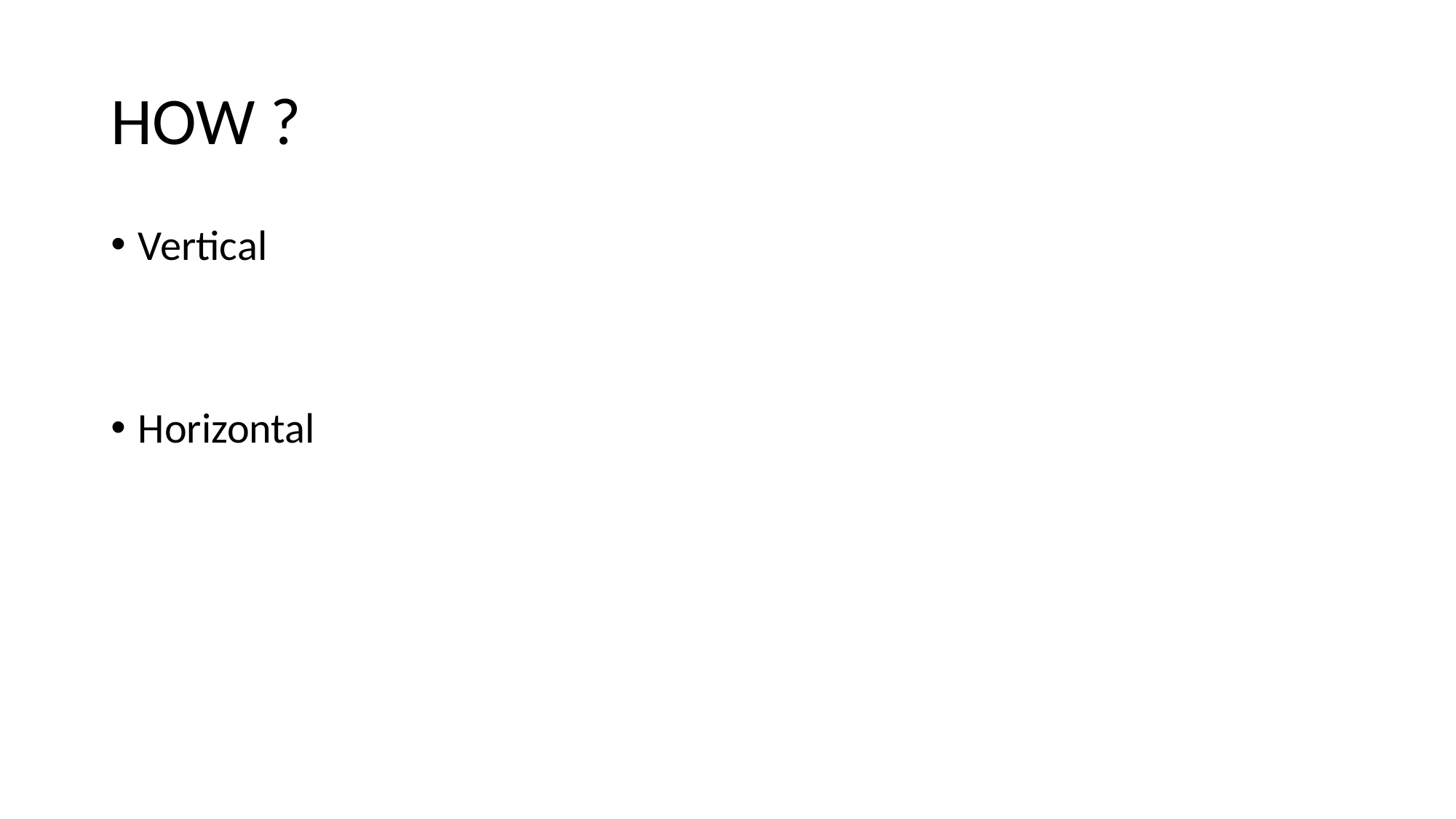

# HOW ?
Vertical
200 - 500

Horizontal
100—120/line